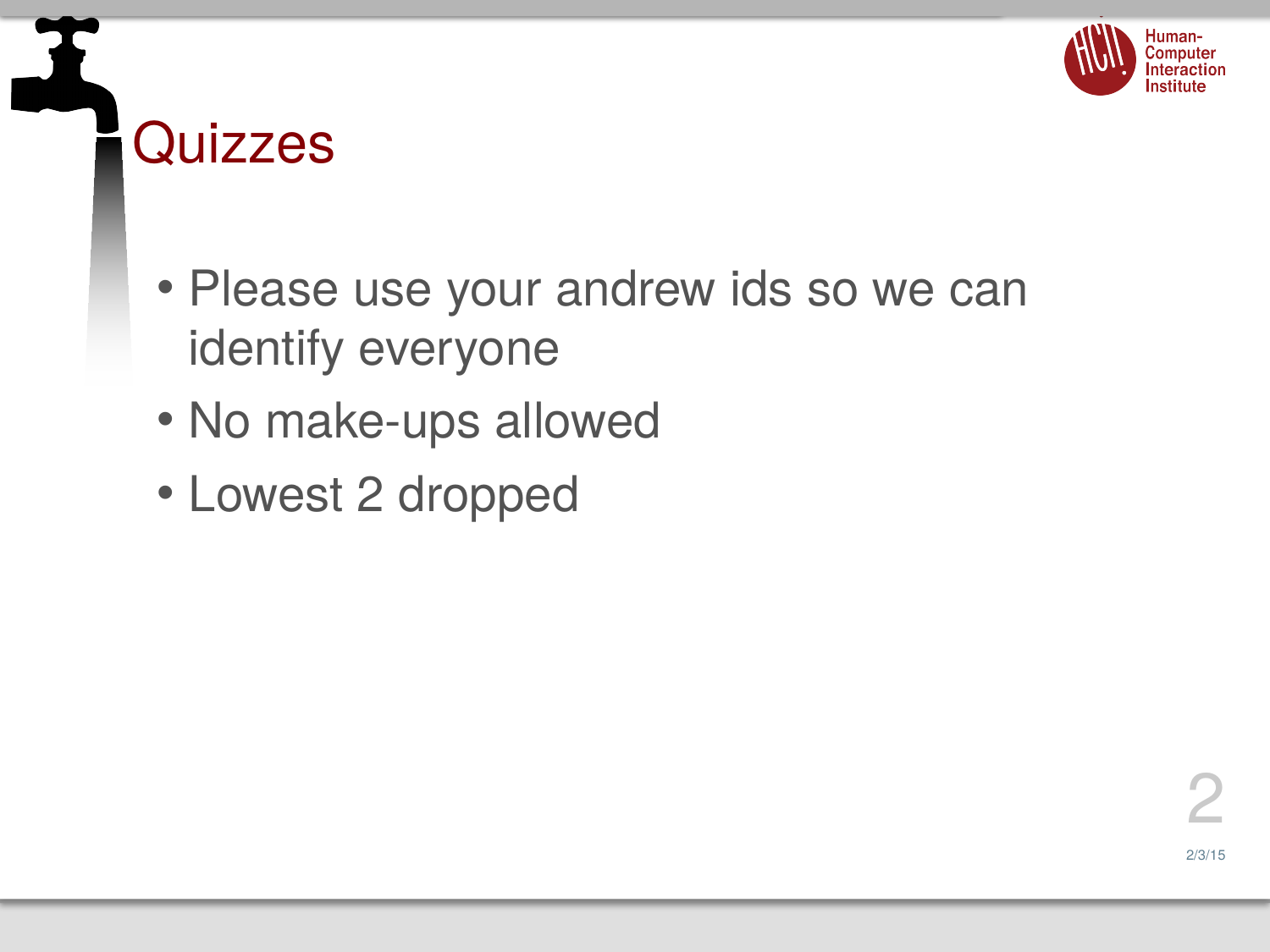

# Quizzes
Please use your andrew ids so we can identify everyone
No make-ups allowed
Lowest 2 dropped
2
2/3/15